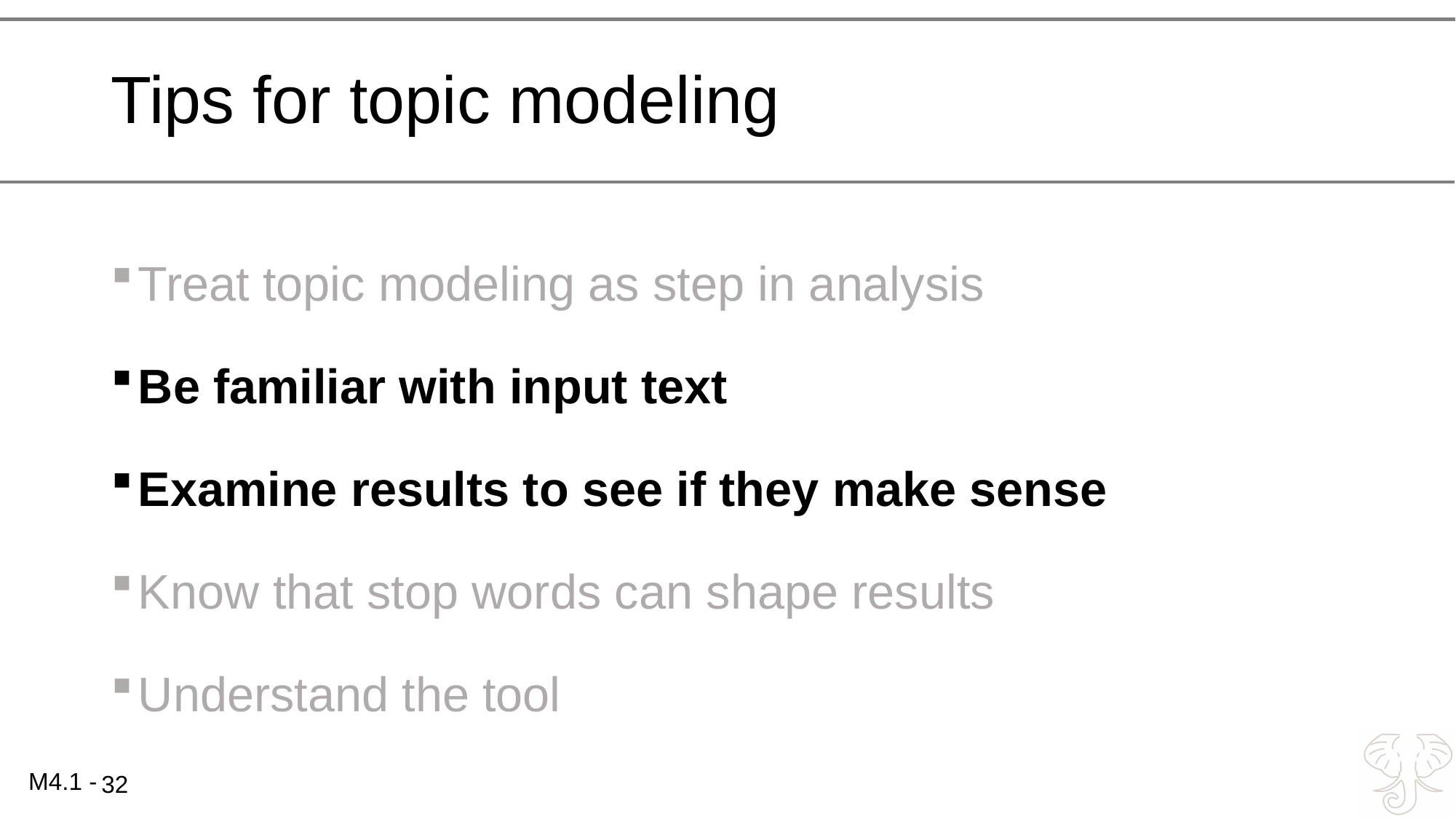

# Tips for topic modeling
Treat topic modeling as step in analysis
Be familiar with input text
Examine results to see if they make sense
Know that stop words can shape results
Understand the tool
32